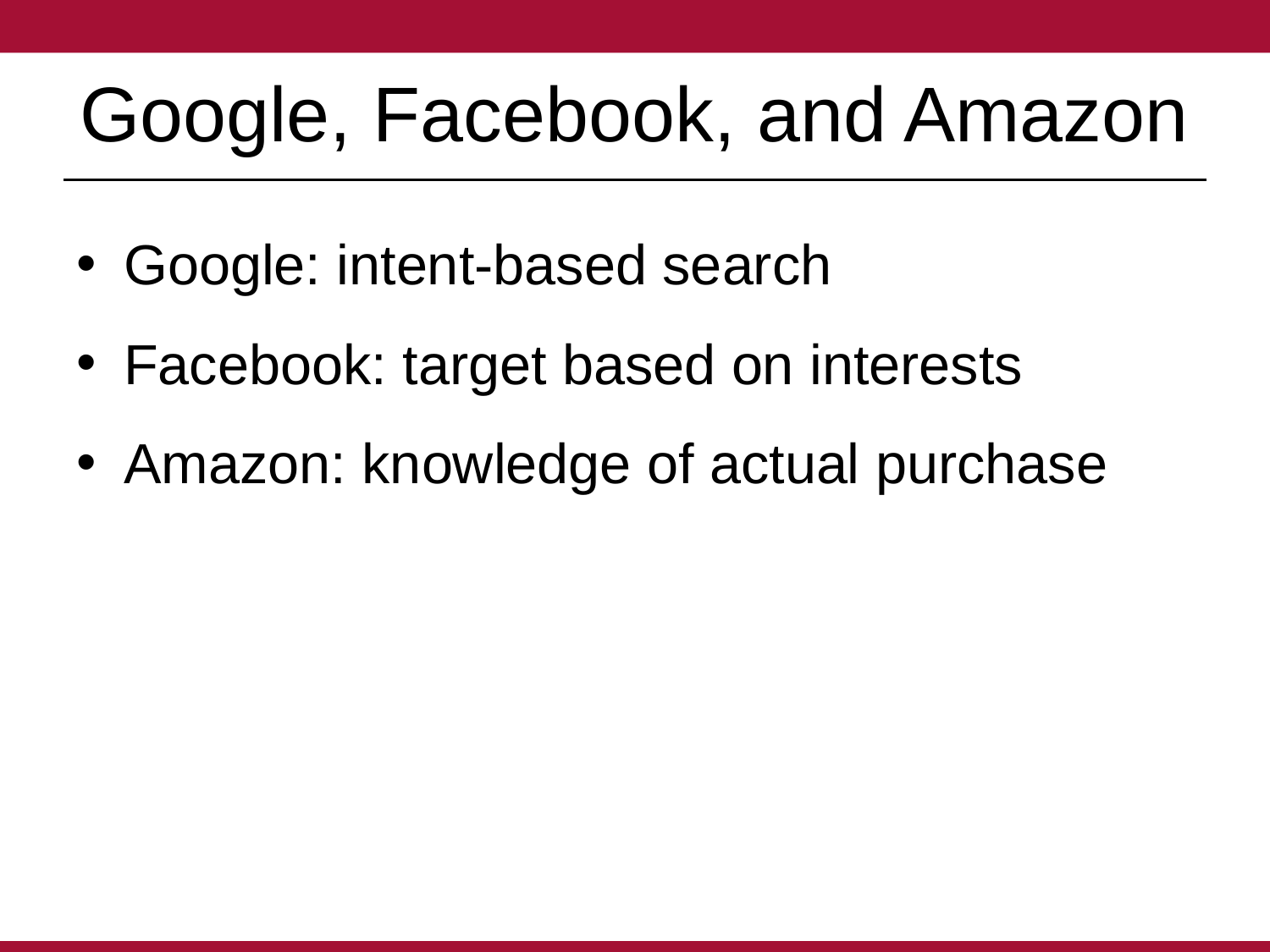

# Google, Facebook, and Amazon
Google: intent-based search
Facebook: target based on interests
Amazon: knowledge of actual purchase